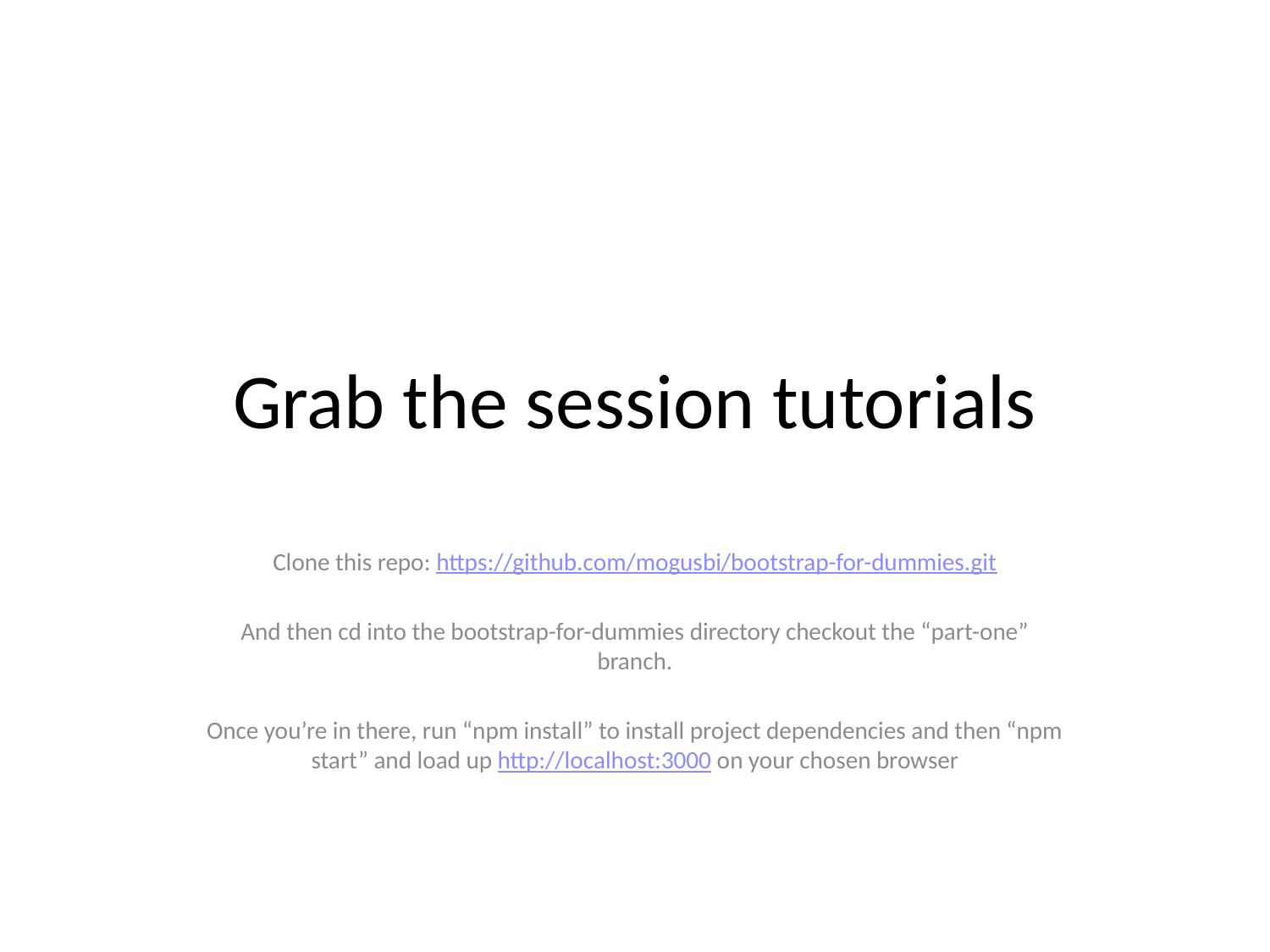

# Grab the session tutorials
Clone this repo: https://github.com/mogusbi/bootstrap-for-dummies.git

And then cd into the bootstrap-for-dummies directory checkout the “part-one” branch.

Once you’re in there, run “npm install” to install project dependencies and then “npm start” and load up http://localhost:3000 on your chosen browser